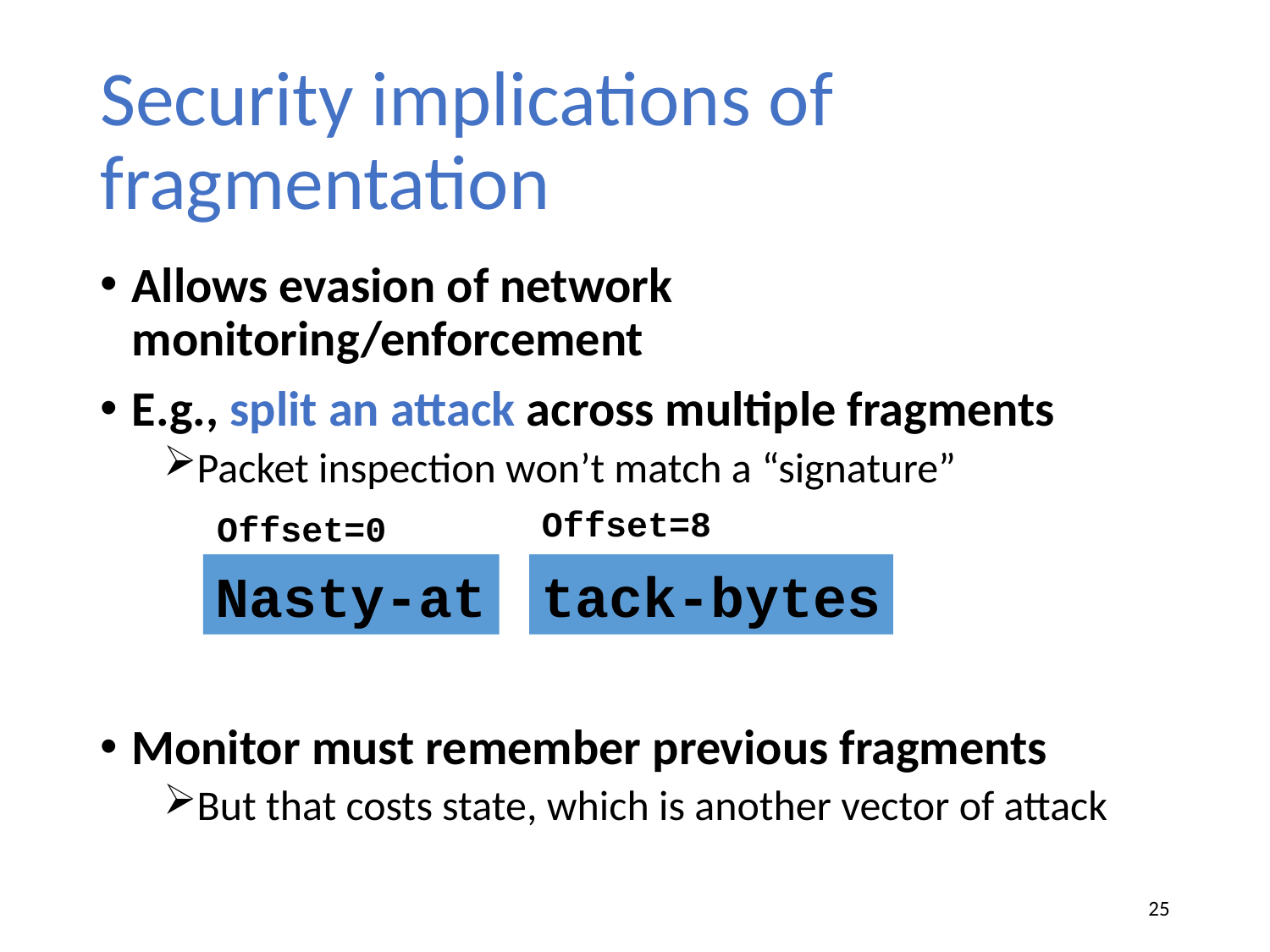

# Security implications of fragmentation
Allows evasion of network monitoring/enforcement
E.g., split an attack across multiple fragments
Packet inspection won’t match a “signature”

Monitor must remember previous fragments
But that costs state, which is another vector of attack
Offset=8
Offset=0
Nasty-at
tack-bytes
25